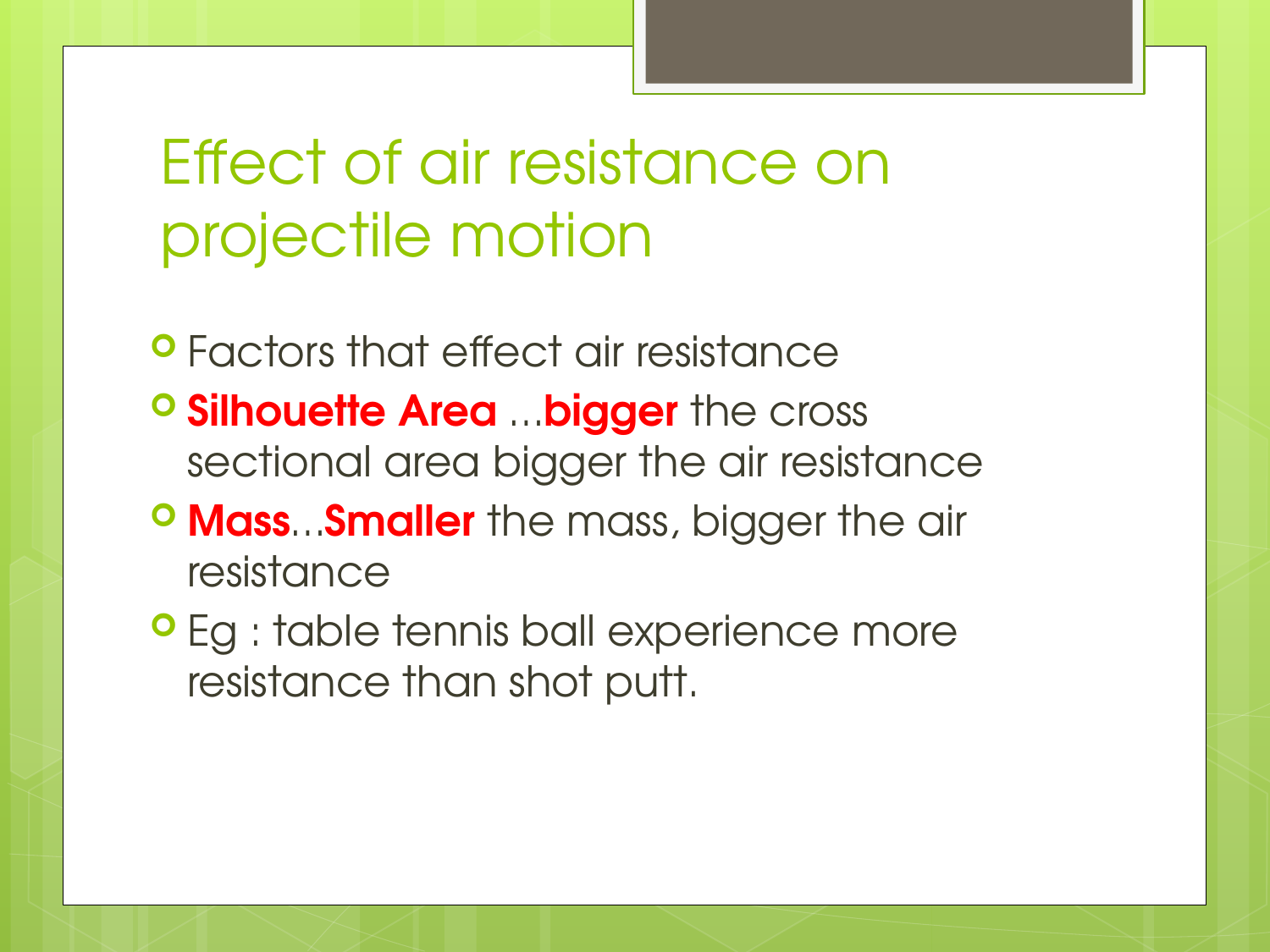

# Effect of air resistance on projectile motion
Factors that effect air resistance
Silhouette Area …bigger the cross sectional area bigger the air resistance
Mass…Smaller the mass, bigger the air resistance
Eg : table tennis ball experience more resistance than shot putt.